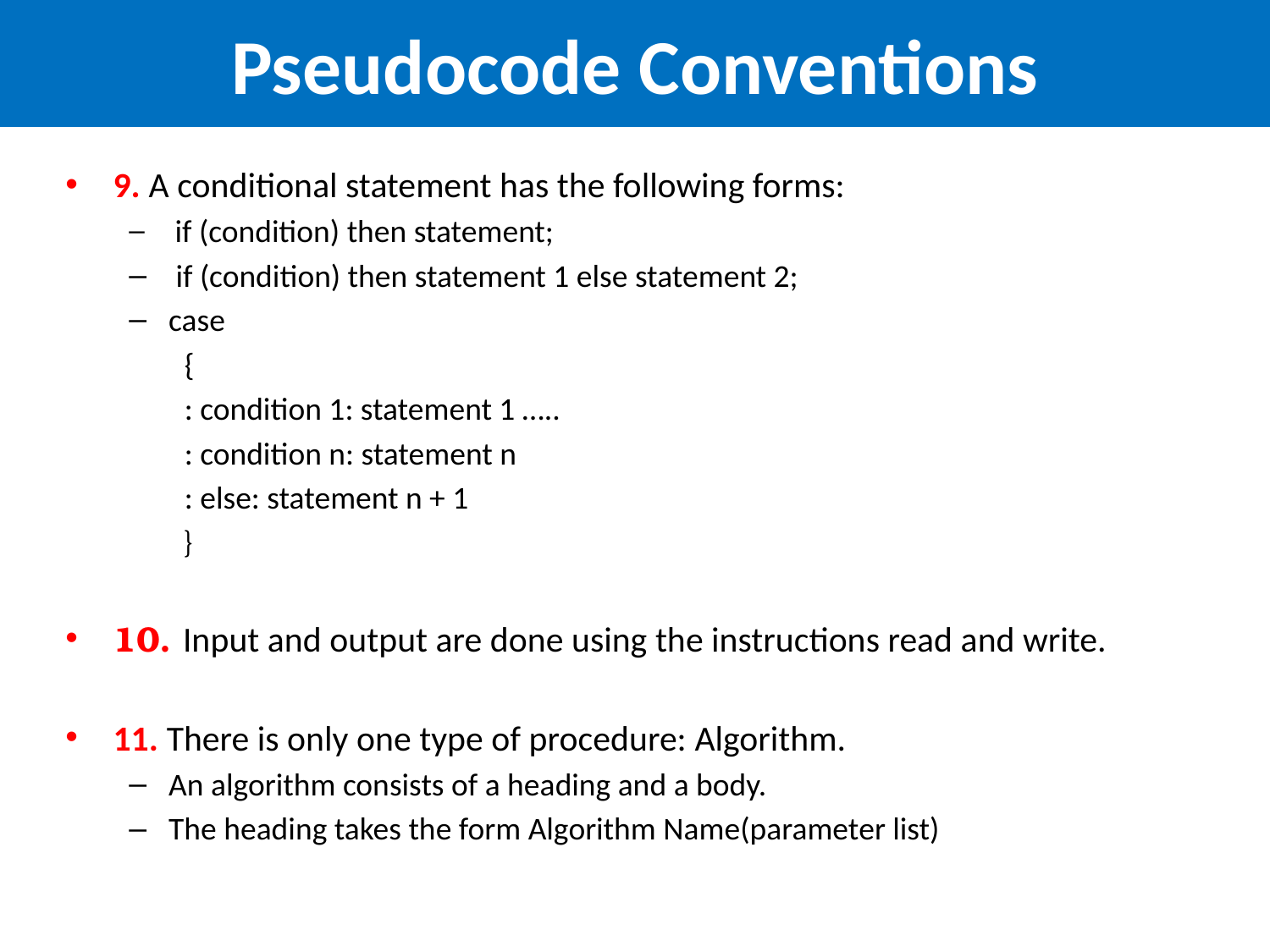

# Pseudocode Conventions
9. A conditional statement has the following forms:
 if (condition) then statement;
 if (condition) then statement 1 else statement 2;
case
{
: condition 1: statement 1 …..
: condition n: statement n
: else: statement n + 1
}

10. Input and output are done using the instructions read and write.

11. There is only one type of procedure: Algorithm.
An algorithm consists of a heading and a body.
The heading takes the form Algorithm Name(parameter list)